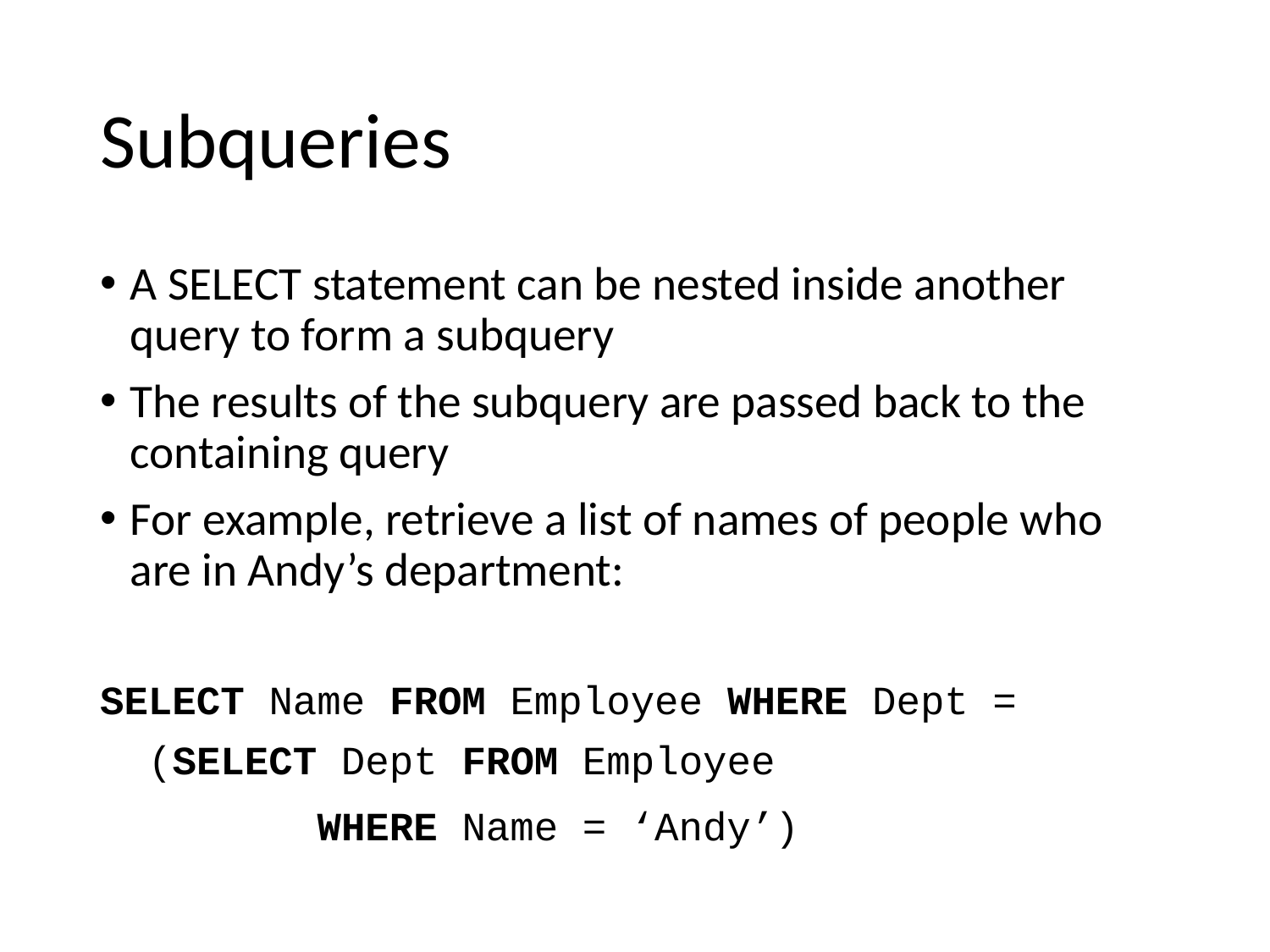

# Subqueries
A SELECT statement can be nested inside another query to form a subquery
The results of the subquery are passed back to the containing query
For example, retrieve a list of names of people who are in Andy’s department:

SELECT Name FROM Employee WHERE Dept =
  (SELECT Dept FROM Employee
         WHERE Name = ‘Andy’)